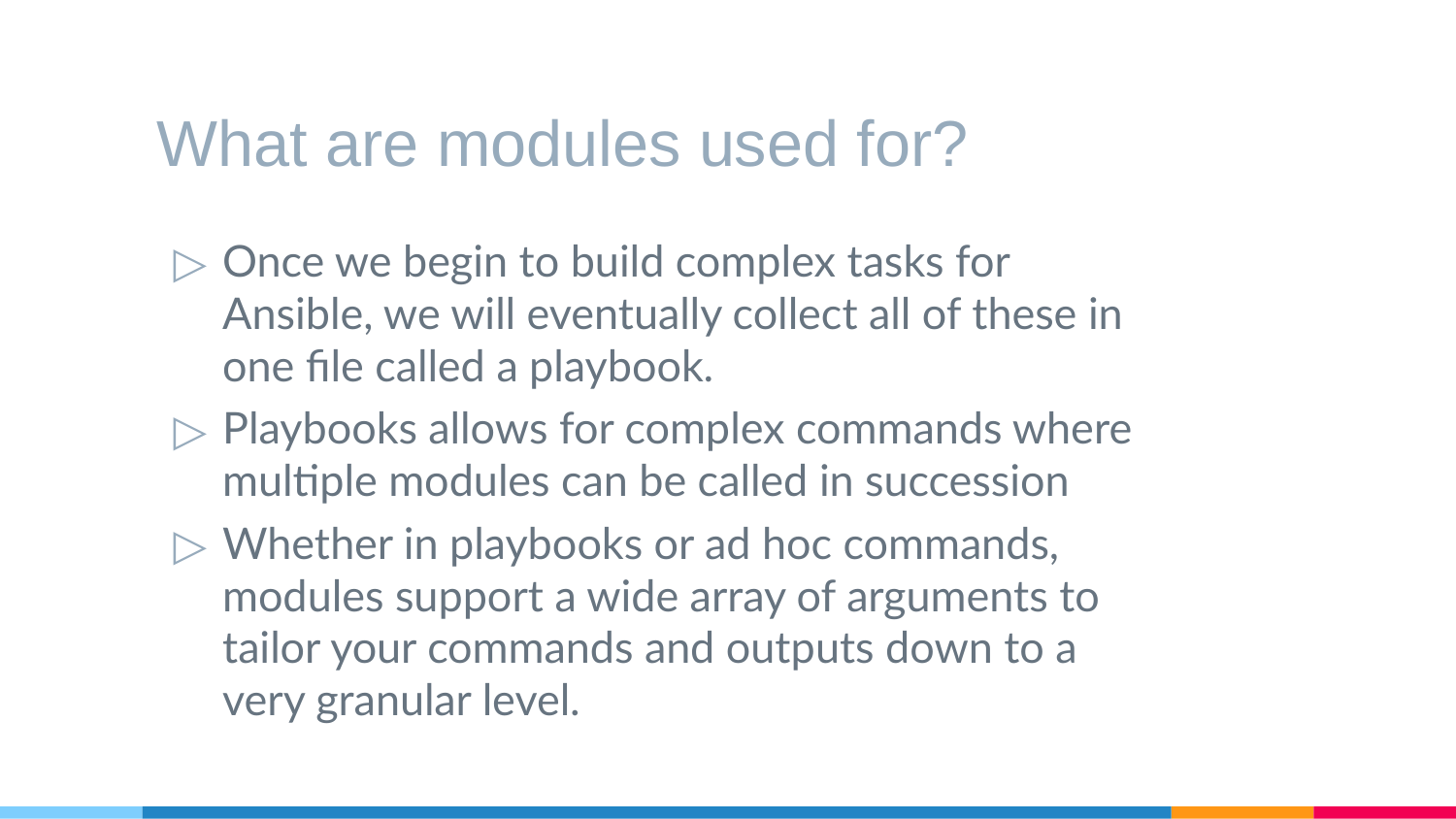

# What are modules used for?
Once we begin to build complex tasks for Ansible, we will eventually collect all of these in one file called a playbook.
Playbooks allows for complex commands where multiple modules can be called in succession
Whether in playbooks or ad hoc commands, modules support a wide array of arguments to tailor your commands and outputs down to a very granular level.